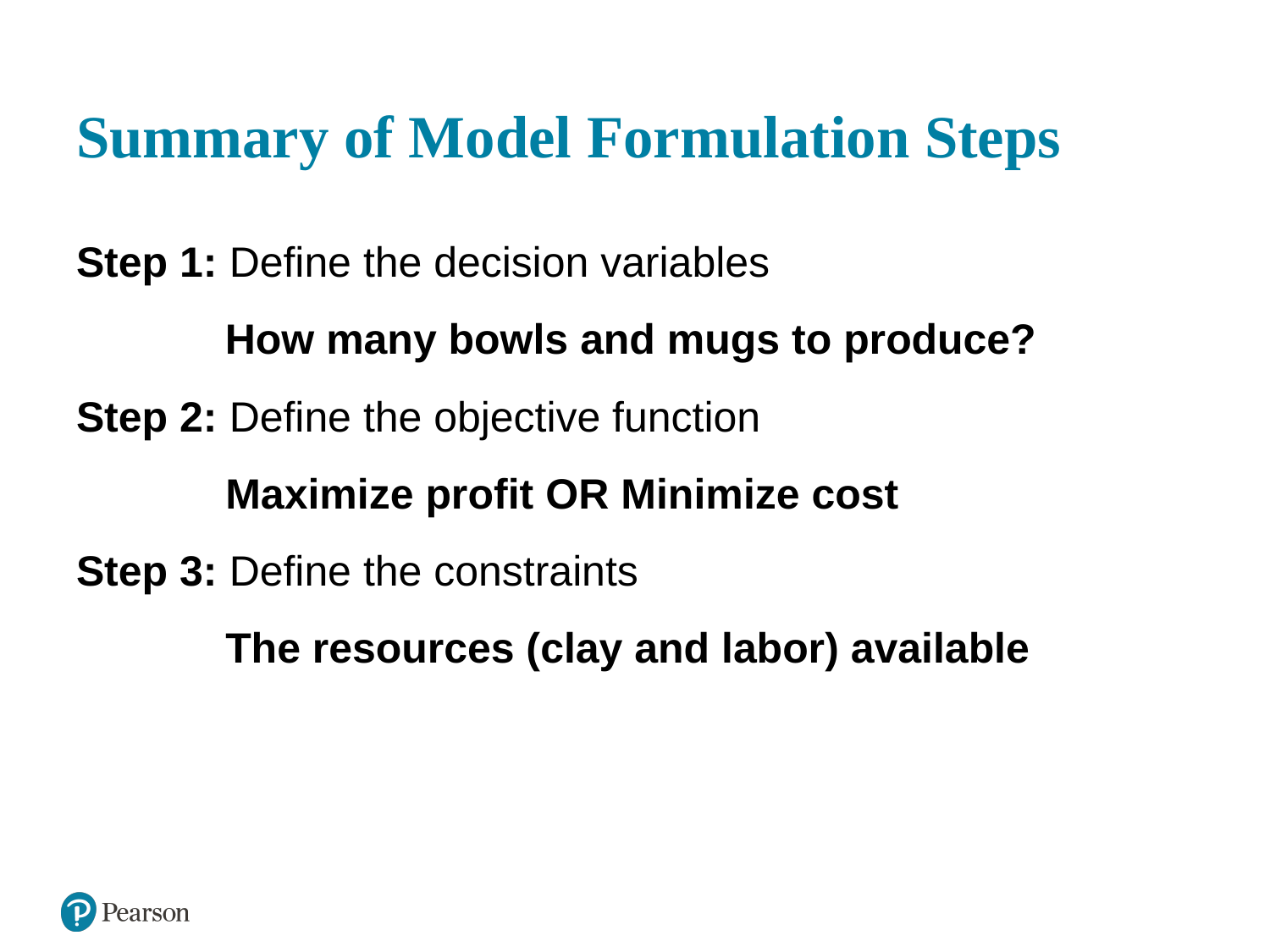

# Summary of Model Formulation Steps
Step 1: Define the decision variables
How many bowls and mugs to produce?
Step 2: Define the objective function
Maximize profit OR Minimize cost
Step 3: Define the constraints
The resources (clay and labor) available